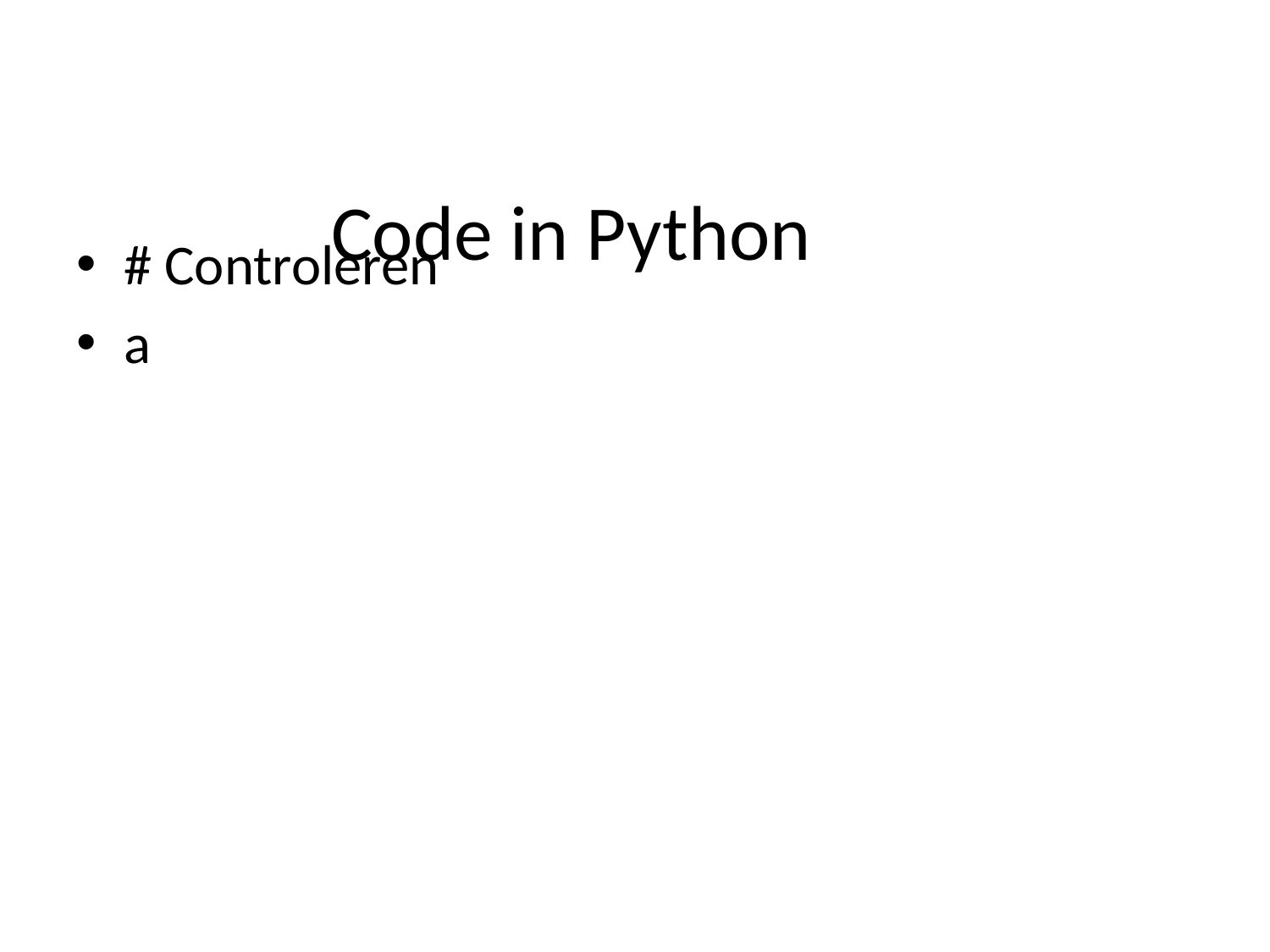

# Code in Python
# Controleren
a